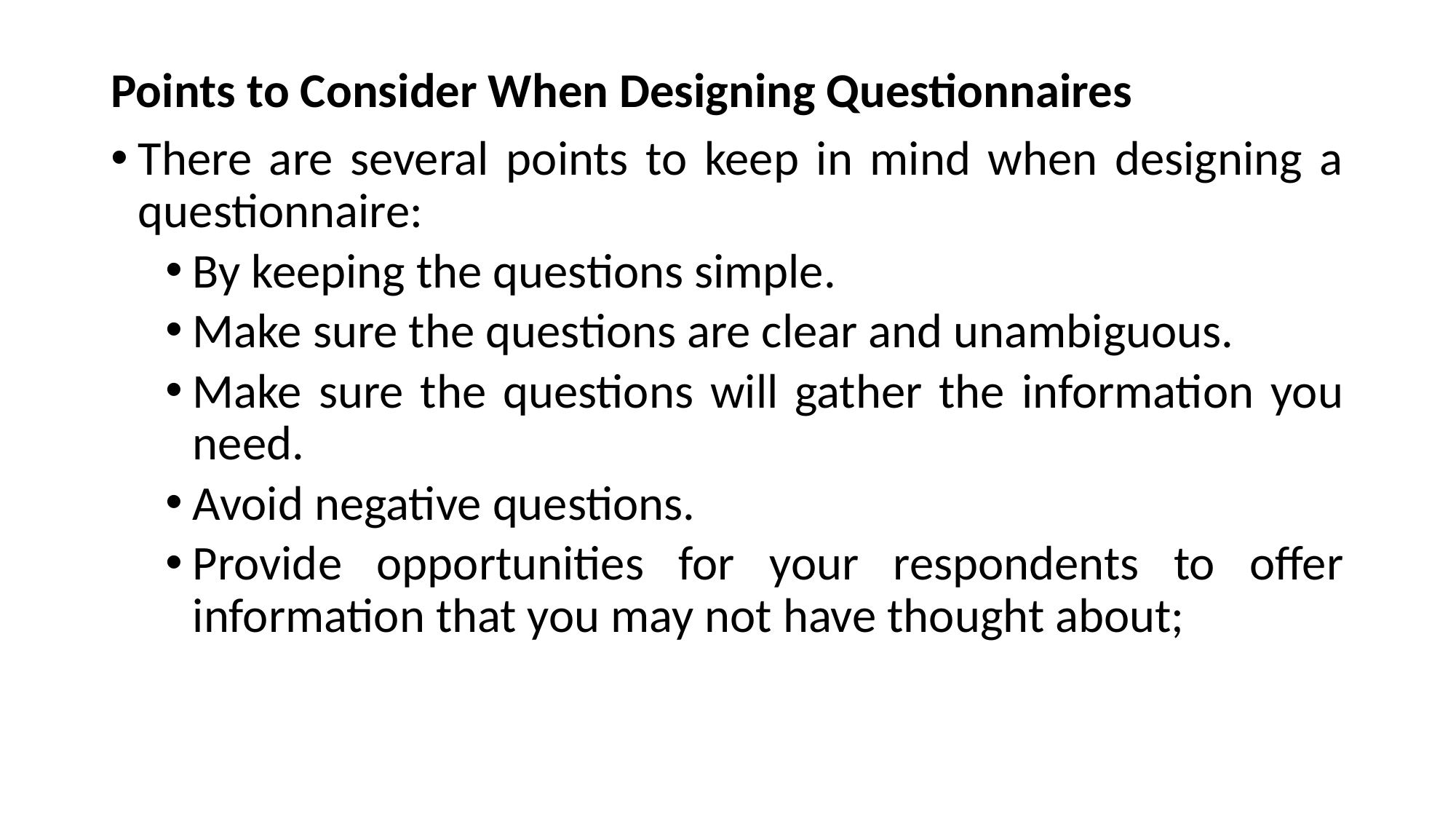

Points to Consider When Designing Questionnaires
There are several points to keep in mind when designing a questionnaire:
By keeping the questions simple.
Make sure the questions are clear and unambiguous.
Make sure the questions will gather the information you need.
Avoid negative questions.
Provide opportunities for your respondents to offer information that you may not have thought about;